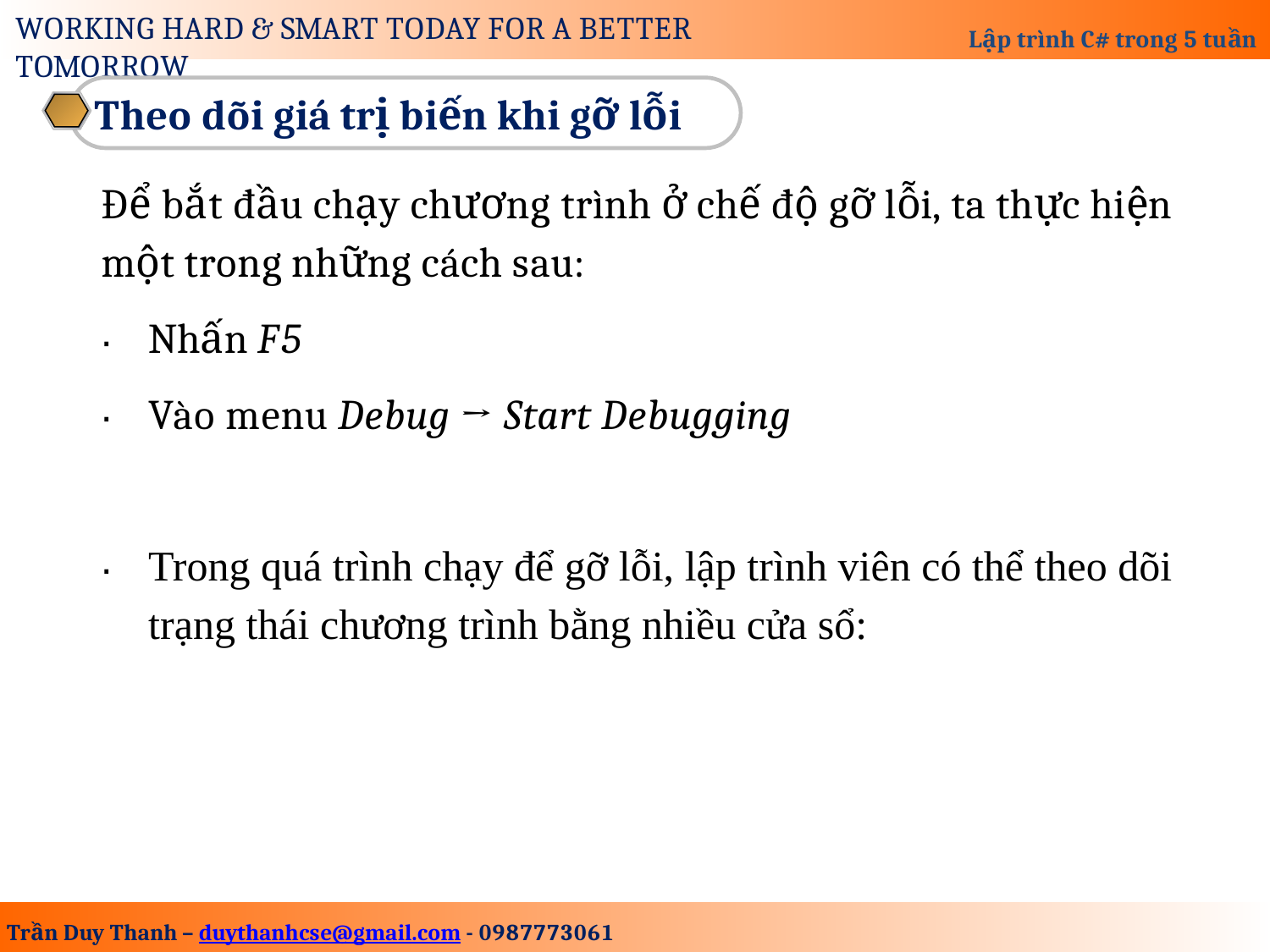

Theo dõi giá trị biến khi gỡ lỗi

Để bắt đầu chạy chương trình ở chế độ gỡ lỗi, ta thực hiện một trong những cách sau:
Nhấn F5
Vào menu Debug → Start Debugging

Trong quá trình chạy để gỡ lỗi, lập trình viên có thể theo dõi trạng thái chương trình bằng nhiều cửa sổ: